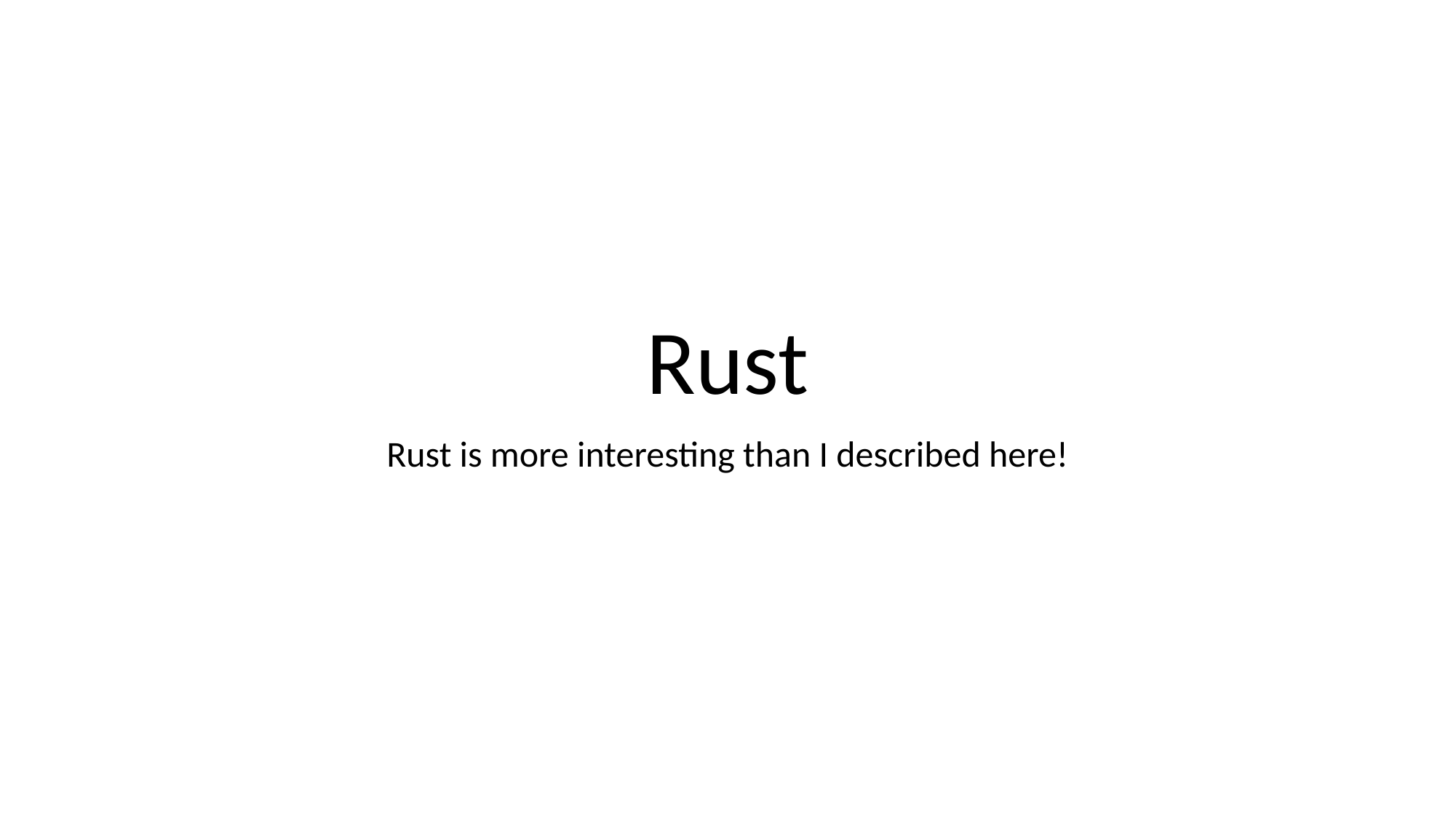

# Rust
Rust is more interesting than I described here!